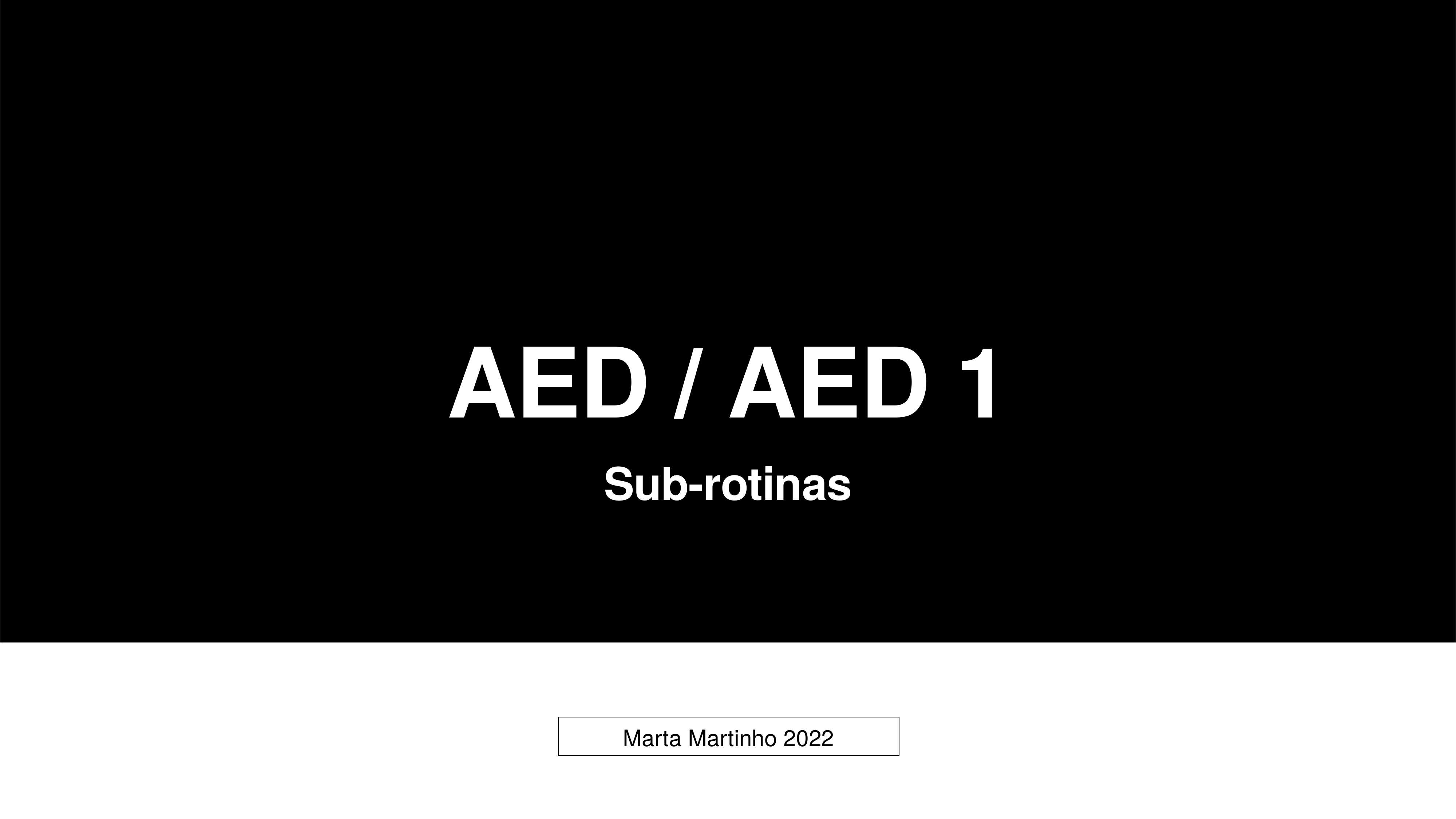

# AED / AED 1
Sub-rotinas
| Marta Martinho 2022 |
| --- |